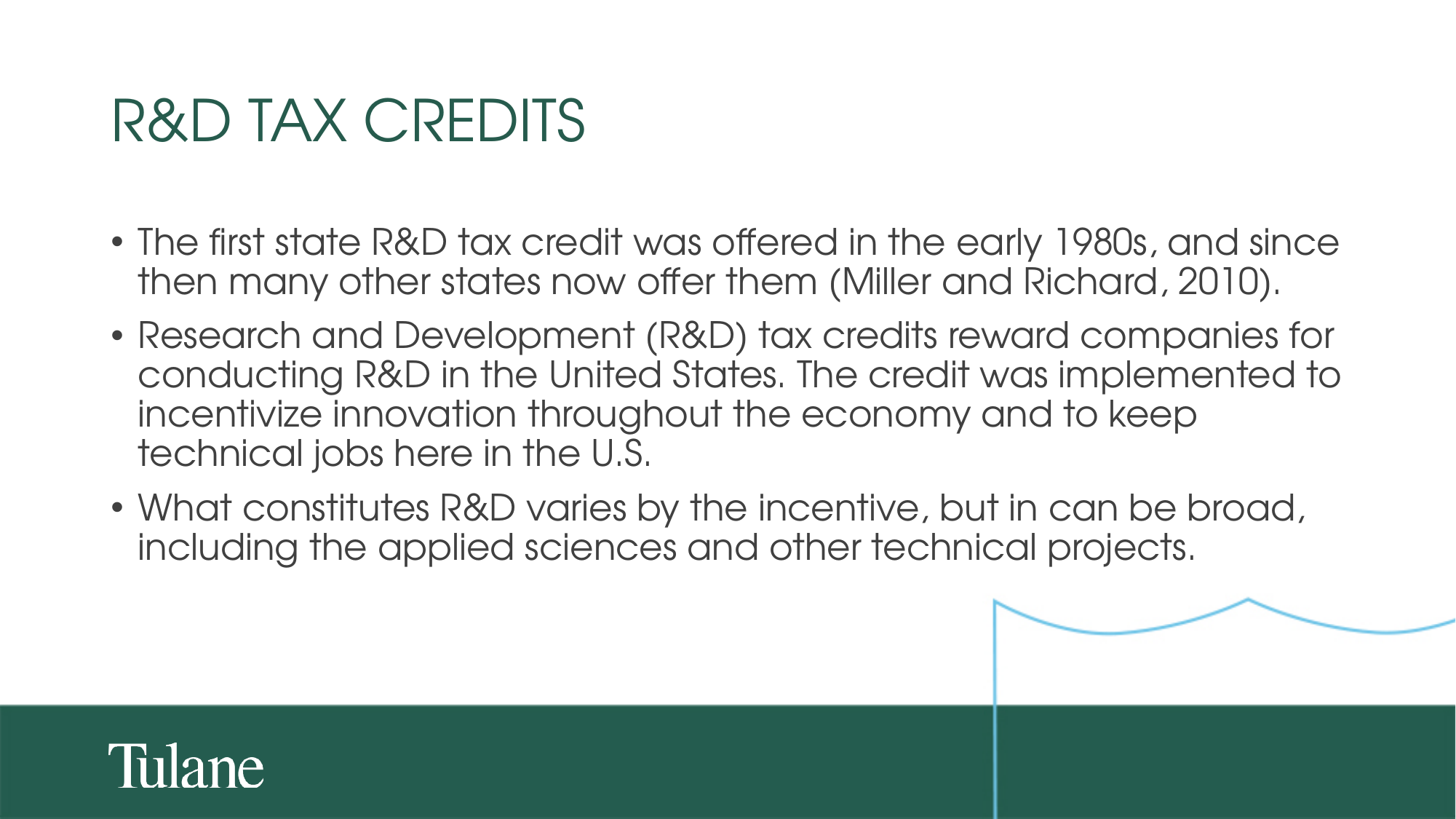

# R&D tax credits
The first state R&D tax credit was offered in the early 1980s, and since then many other states now offer them (Miller and Richard, 2010).
Research and Development (R&D) tax credits reward companies for conducting R&D in the United States. The credit was implemented to incentivize innovation throughout the economy and to keep technical jobs here in the U.S.
What constitutes R&D varies by the incentive, but in can be broad, including the applied sciences and other technical projects.